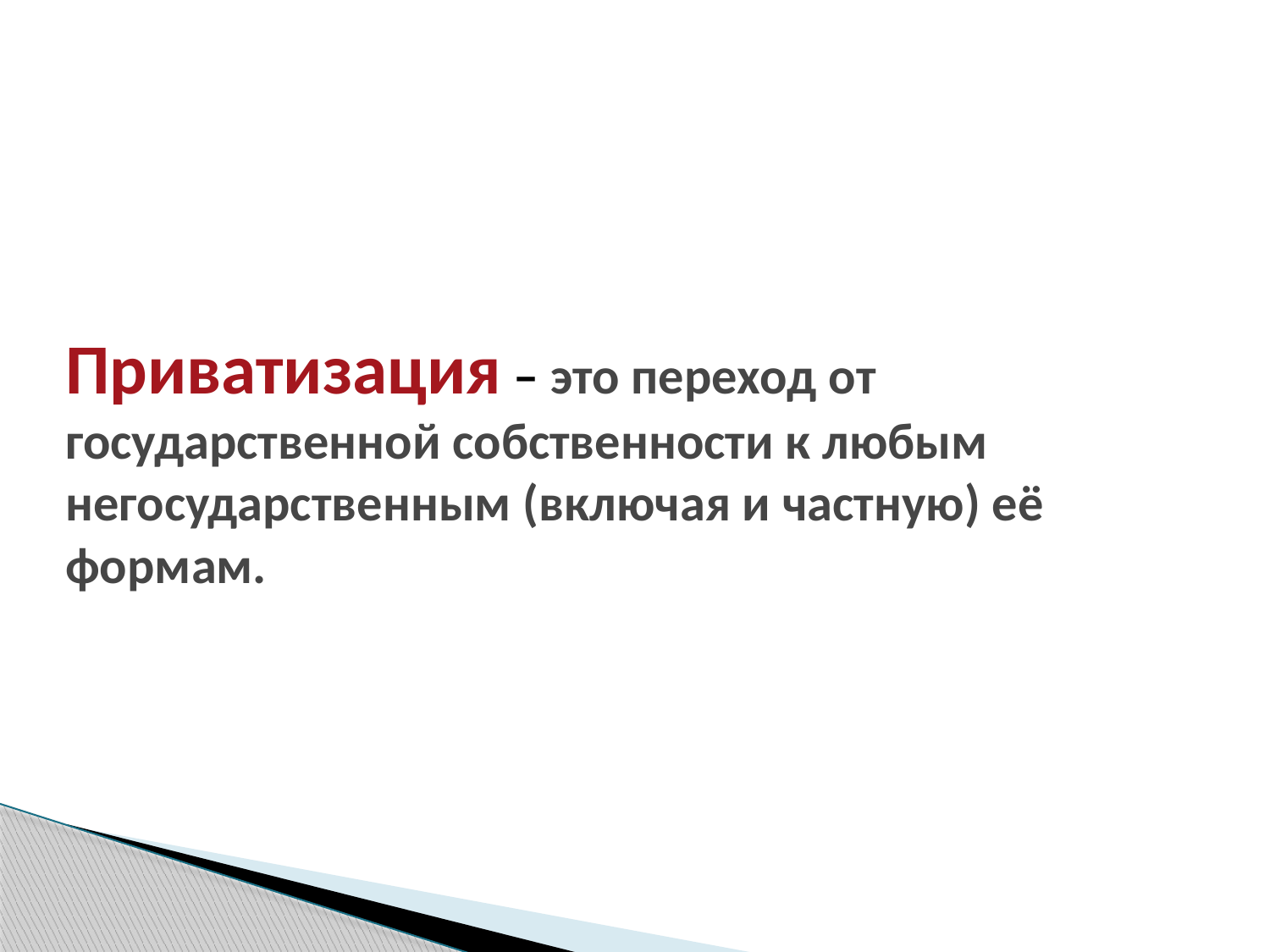

# Приватизация – это переход от государственной собственности к любым негосударственным (включая и частную) её формам.